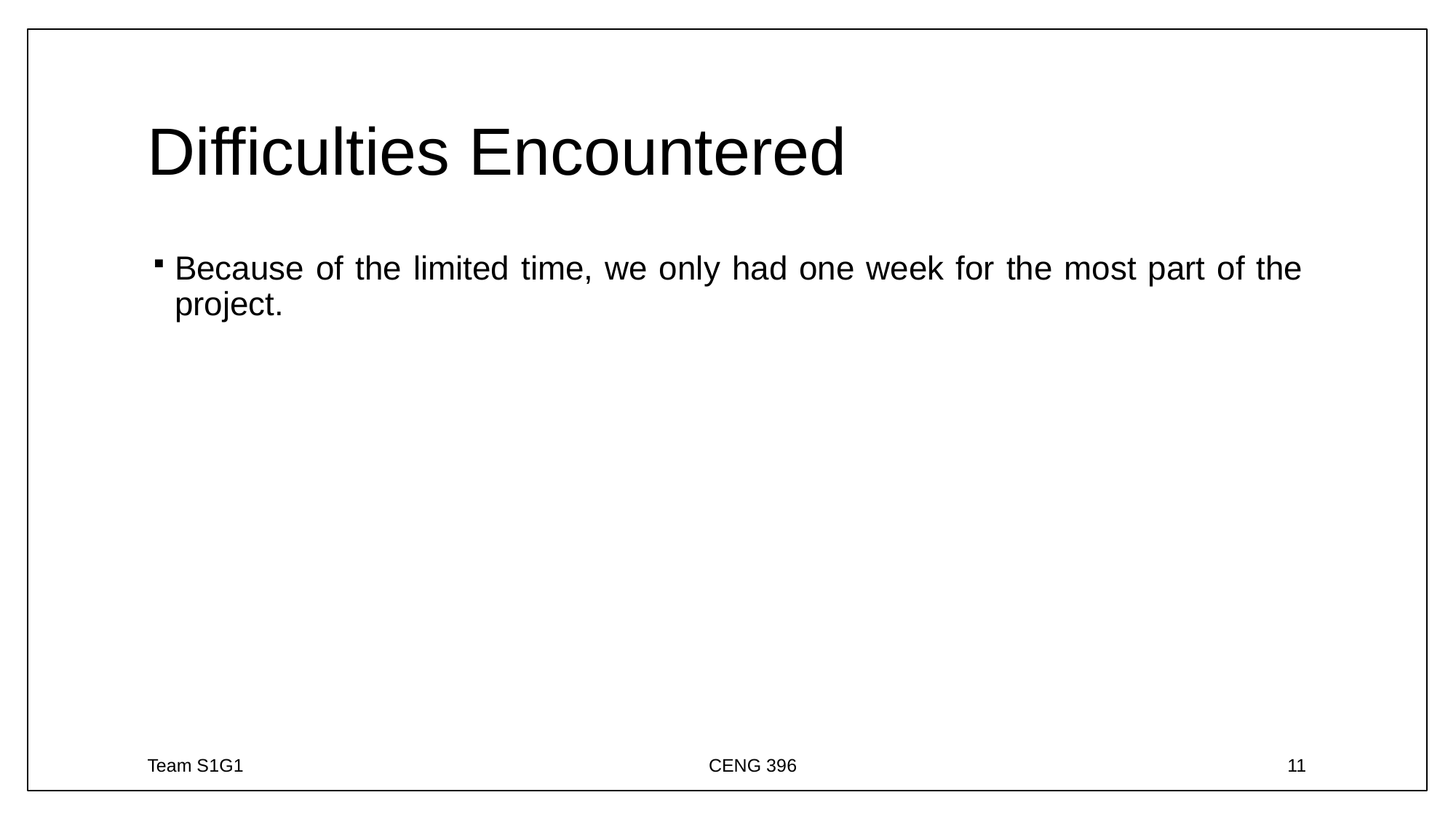

# Difficulties Encountered
Because of the limited time, we only had one week for the most part of the project.
Team S1G1
CENG 396
11